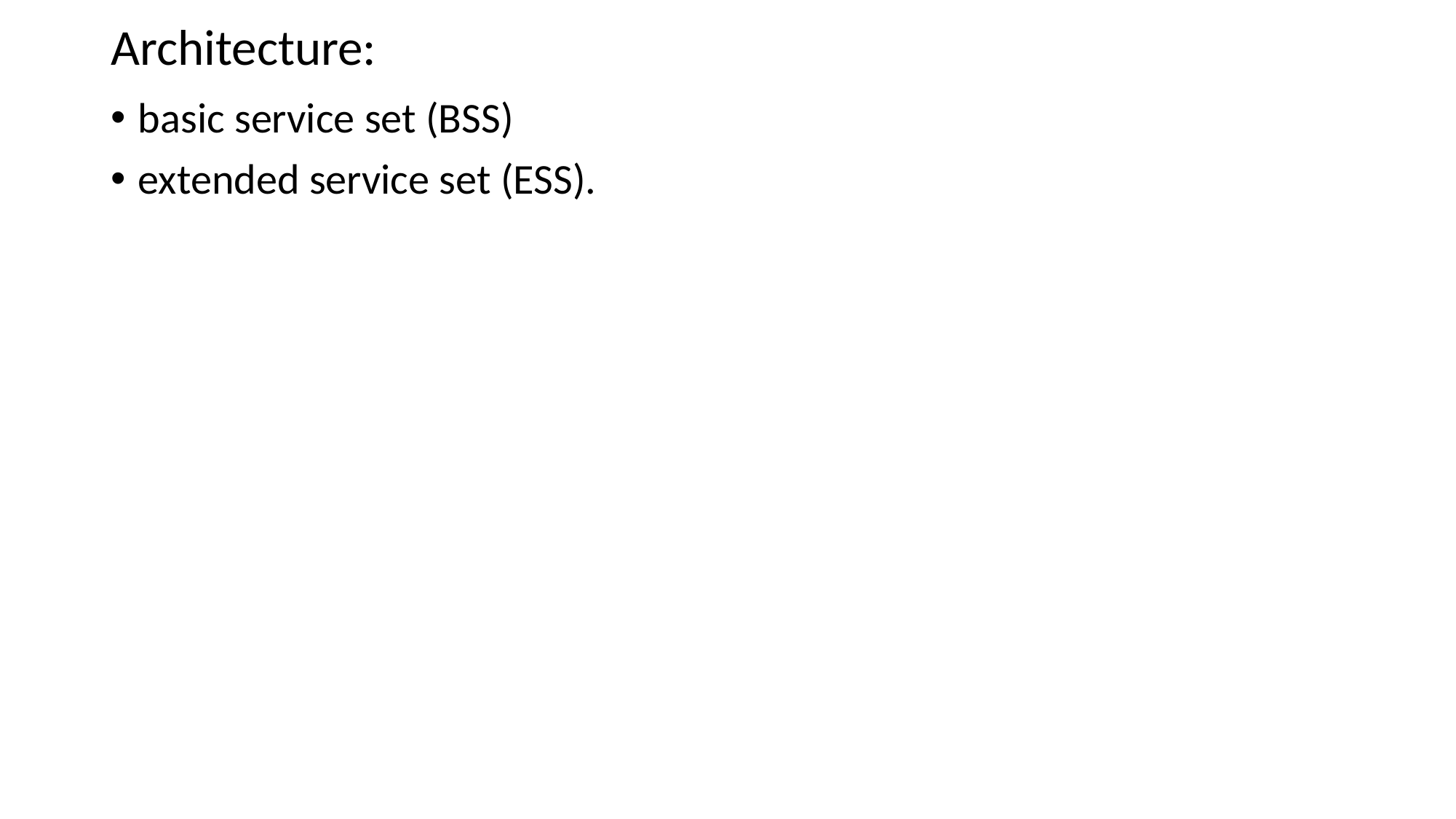

# Architecture:
basic service set (BSS)
extended service set (ESS).